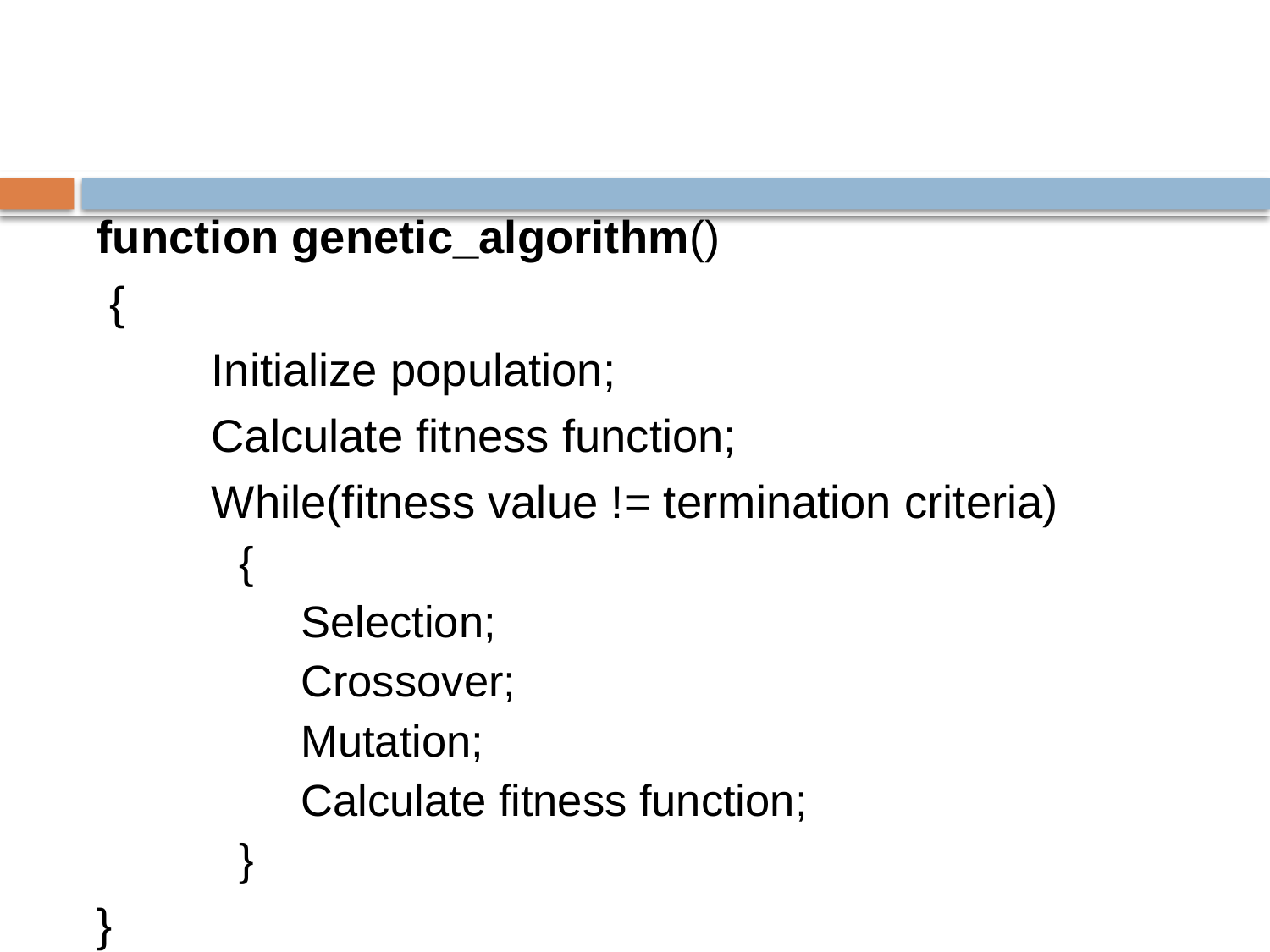

#
function genetic_algorithm()
 {
	Initialize population;
	Calculate fitness function;
	While(fitness value != termination criteria)
{
Selection;
Crossover;
Mutation;
Calculate fitness function;
}
}